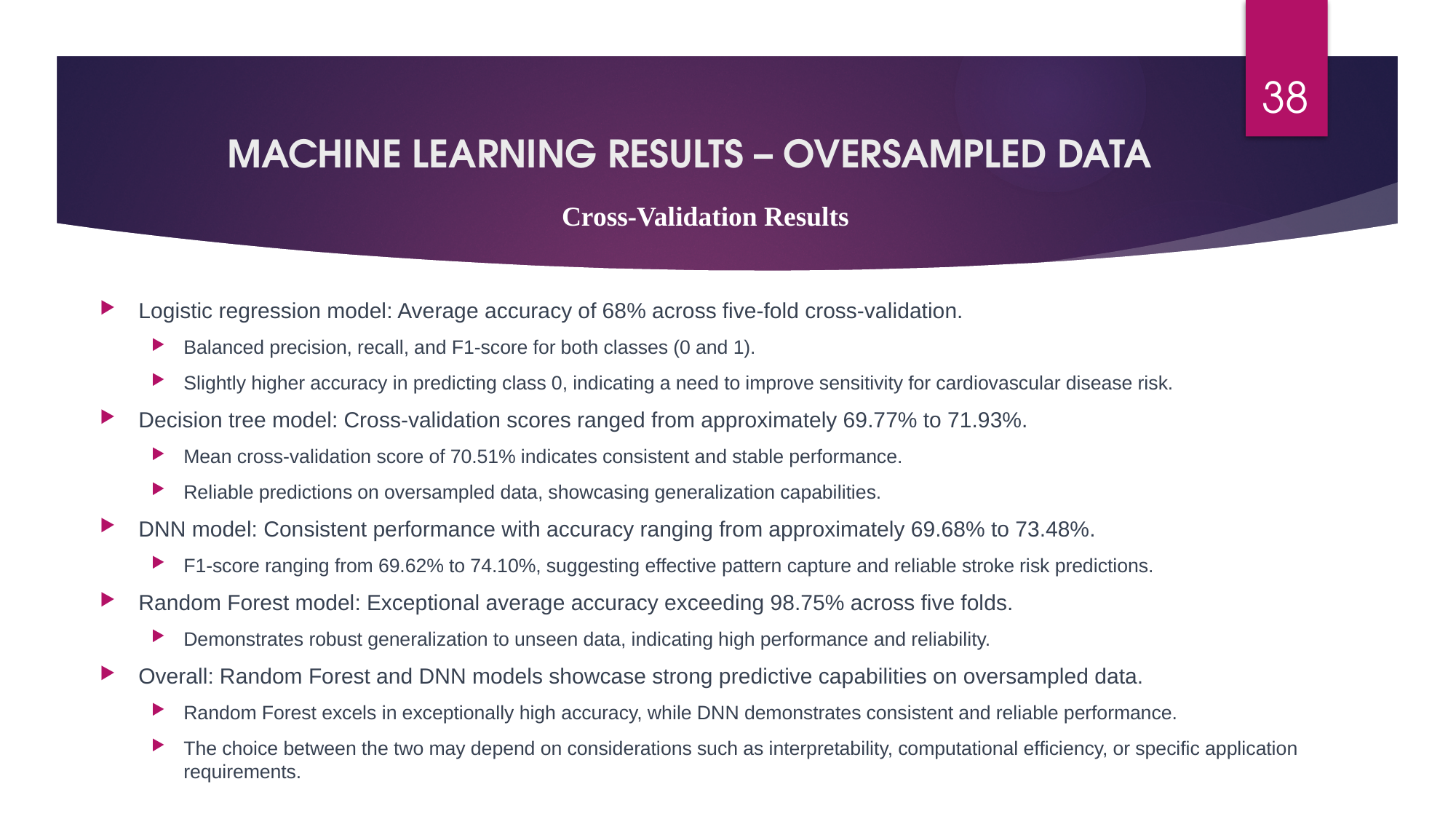

38
# MACHINE LEARNING RESULTS – OVERSAMPLED DATA
Cross-Validation Results
Logistic regression model: Average accuracy of 68% across five-fold cross-validation.
Balanced precision, recall, and F1-score for both classes (0 and 1).
Slightly higher accuracy in predicting class 0, indicating a need to improve sensitivity for cardiovascular disease risk.
Decision tree model: Cross-validation scores ranged from approximately 69.77% to 71.93%.
Mean cross-validation score of 70.51% indicates consistent and stable performance.
Reliable predictions on oversampled data, showcasing generalization capabilities.
DNN model: Consistent performance with accuracy ranging from approximately 69.68% to 73.48%.
F1-score ranging from 69.62% to 74.10%, suggesting effective pattern capture and reliable stroke risk predictions.
Random Forest model: Exceptional average accuracy exceeding 98.75% across five folds.
Demonstrates robust generalization to unseen data, indicating high performance and reliability.
Overall: Random Forest and DNN models showcase strong predictive capabilities on oversampled data.
Random Forest excels in exceptionally high accuracy, while DNN demonstrates consistent and reliable performance.
The choice between the two may depend on considerations such as interpretability, computational efficiency, or specific application requirements.